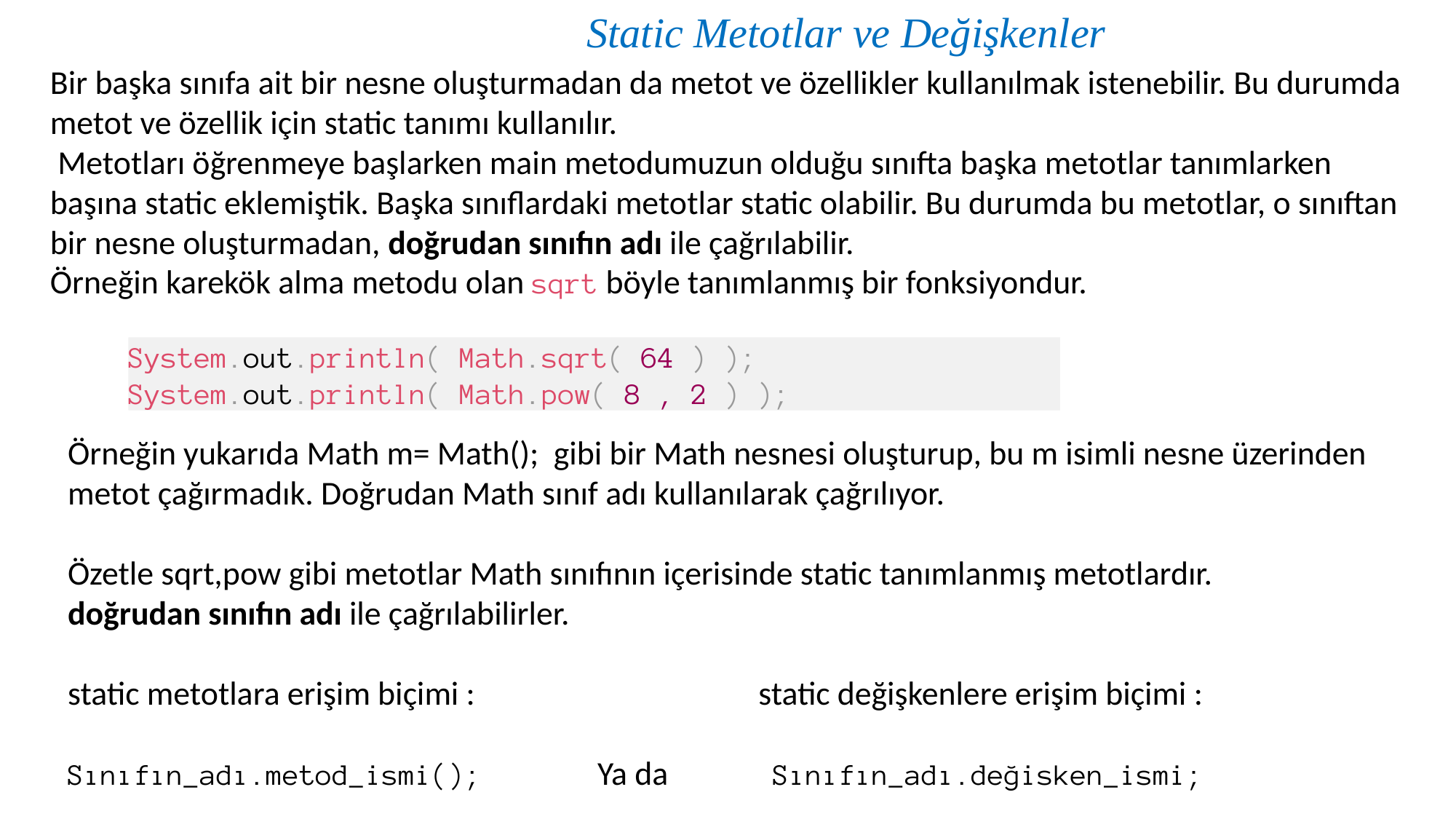

Static Metotlar ve Değişkenler
Bir başka sınıfa ait bir nesne oluşturmadan da metot ve özellikler kullanılmak istenebilir. Bu durumda metot ve özellik için static tanımı kullanılır.
 Metotları öğrenmeye başlarken main metodumuzun olduğu sınıfta başka metotlar tanımlarken başına static eklemiştik. Başka sınıflardaki metotlar static olabilir. Bu durumda bu metotlar, o sınıftan bir nesne oluşturmadan, doğrudan sınıfın adı ile çağrılabilir.
Örneğin karekök alma metodu olan sqrt böyle tanımlanmış bir fonksiyondur.

System.out.println( Math.sqrt( 64 ) );
System.out.println( Math.pow( 8 , 2 ) );
Örneğin yukarıda Math m= Math();  gibi bir Math nesnesi oluşturup, bu m isimli nesne üzerinden
metot çağırmadık. Doğrudan Math sınıf adı kullanılarak çağrılıyor.

Özetle sqrt,pow gibi metotlar Math sınıfının içerisinde static tanımlanmış metotlardır.
doğrudan sınıfın adı ile çağrılabilirler.

static metotlara erişim biçimi :                                      static değişkenlere erişim biçimi :

Sınıfın_adı.metod_ismi();       Ya da              Sınıfın_adı.değisken_ismi;

Eğer bir sınıfın niteliklerinden bir ya da birkaçının önüne static yazılırsa, o nitelik(ler) sınıf değişkeni olur.